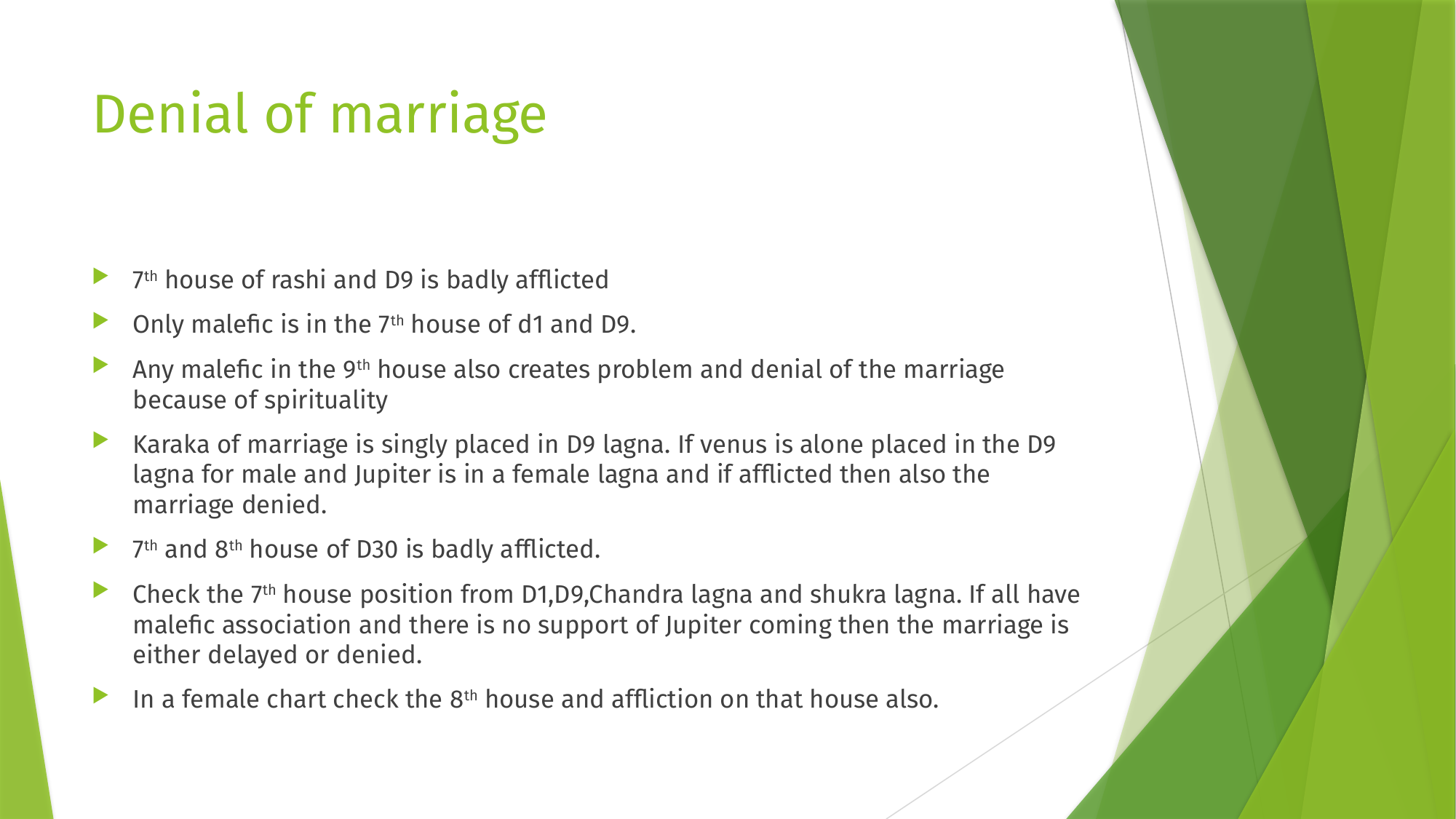

# Denial of marriage
7th house of rashi and D9 is badly afflicted
Only malefic is in the 7th house of d1 and D9.
Any malefic in the 9th house also creates problem and denial of the marriage because of spirituality
Karaka of marriage is singly placed in D9 lagna. If venus is alone placed in the D9 lagna for male and Jupiter is in a female lagna and if afflicted then also the marriage denied.
7th and 8th house of D30 is badly afflicted.
Check the 7th house position from D1,D9,Chandra lagna and shukra lagna. If all have malefic association and there is no support of Jupiter coming then the marriage is either delayed or denied.
In a female chart check the 8th house and affliction on that house also.